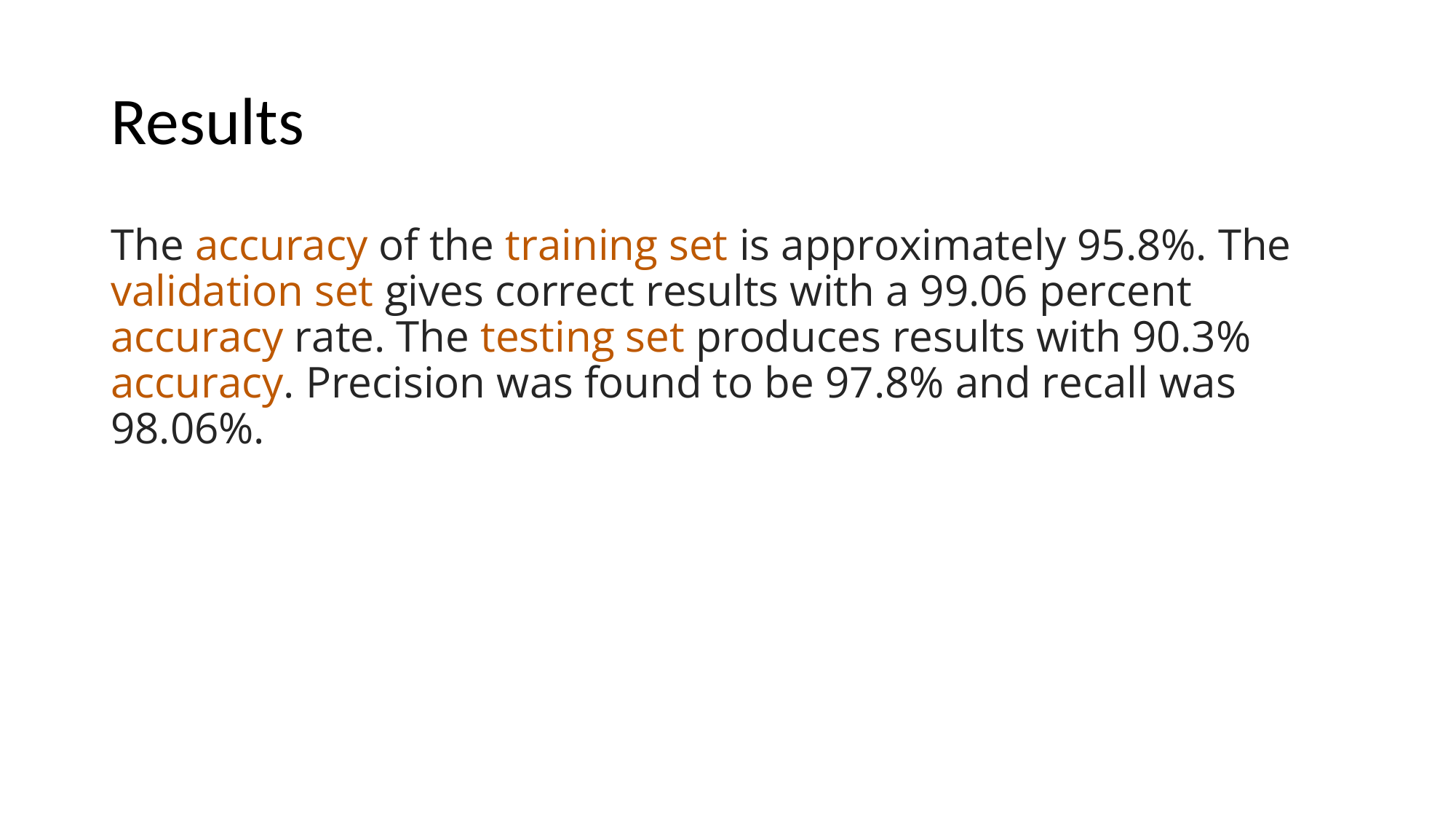

# Results
The accuracy of the training set is approximately 95.8%. The validation set gives correct results with a 99.06 percent accuracy rate. The testing set produces results with 90.3% accuracy. Precision was found to be 97.8% and recall was 98.06%.